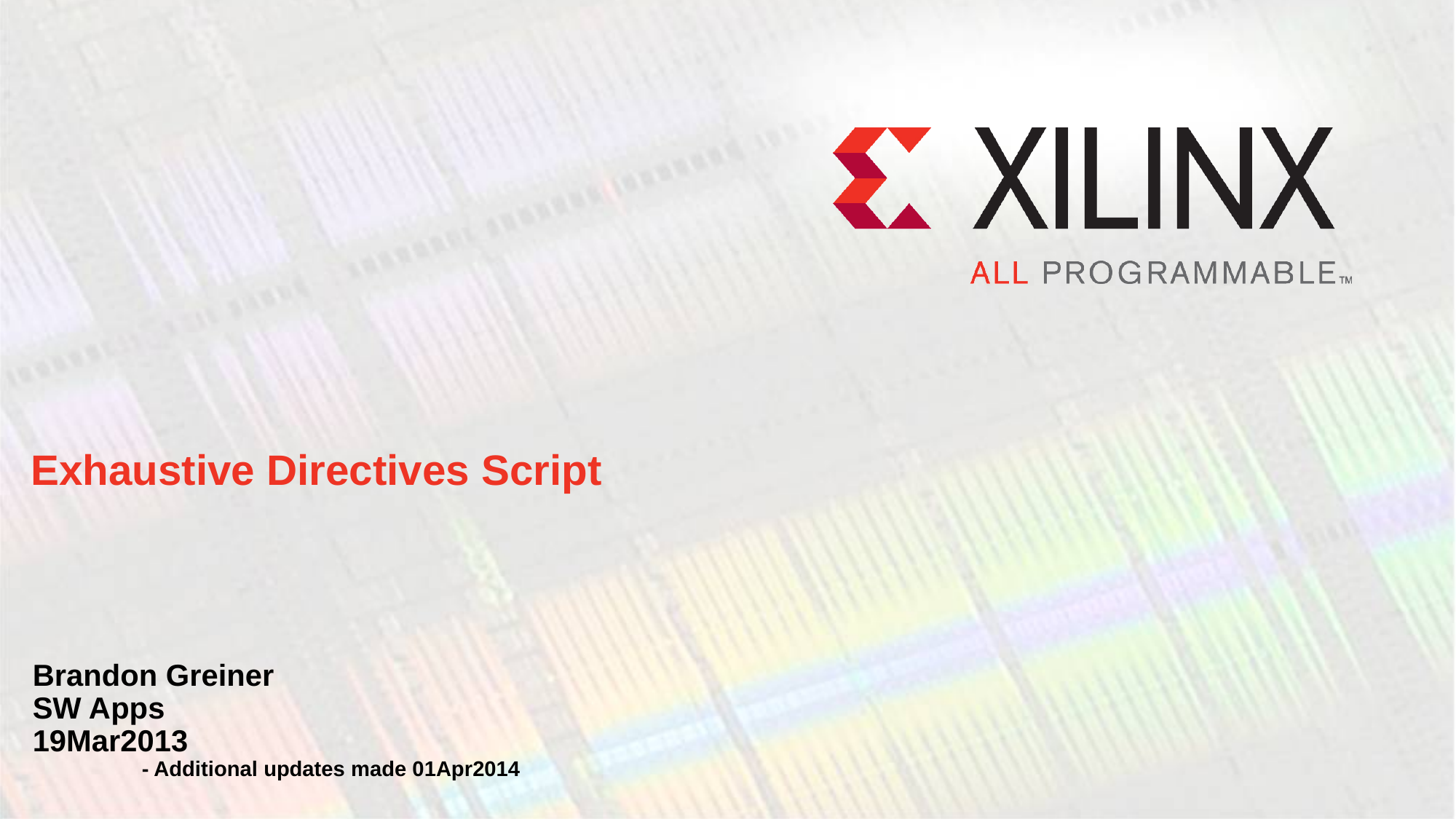

# Exhaustive Directives Script
Brandon Greiner
SW Apps
19Mar2013
	- Additional updates made 01Apr2014